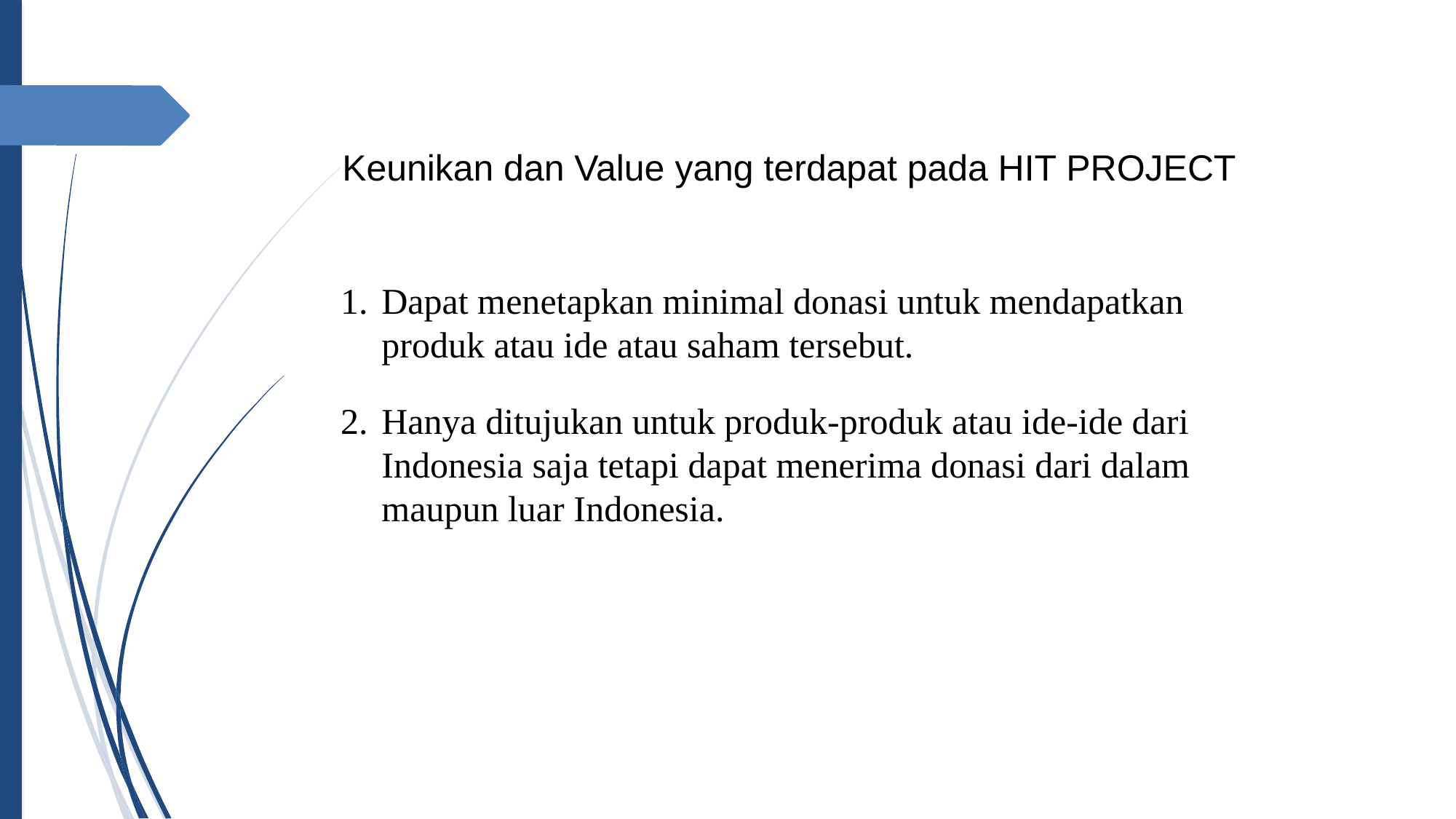

Keunikan dan Value yang terdapat pada HIT PROJECT
Dapat menetapkan minimal donasi untuk mendapatkan produk atau ide atau saham tersebut.

Hanya ditujukan untuk produk-produk atau ide-ide dari Indonesia saja tetapi dapat menerima donasi dari dalam maupun luar Indonesia.